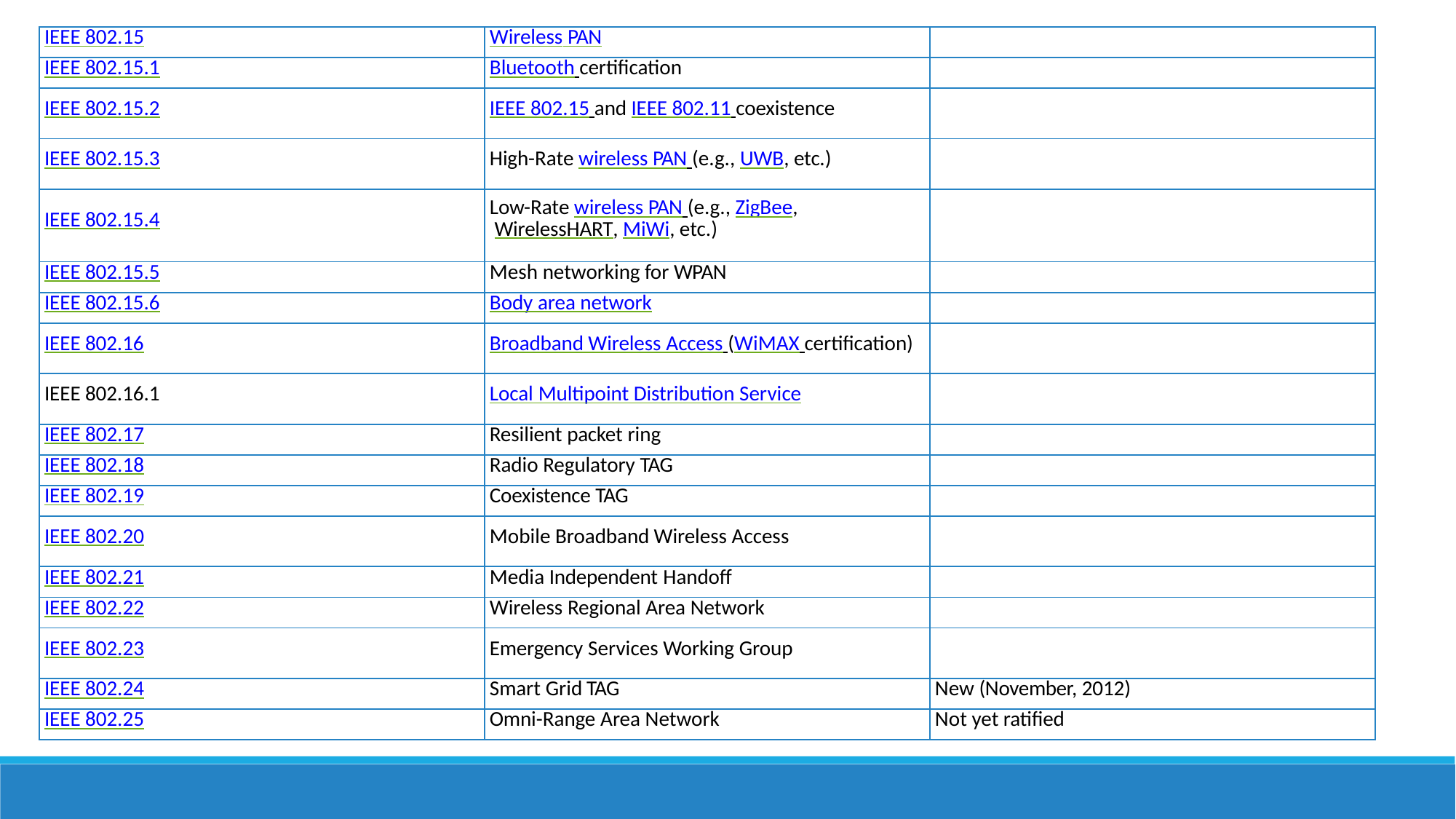

| IEEE 802.15 | Wireless PAN |  |
| --- | --- | --- |
| IEEE 802.15.1 | Bluetooth certification |  |
| IEEE 802.15.2 | IEEE 802.15 and IEEE 802.11 coexistence |  |
| IEEE 802.15.3 | High-Rate wireless PAN (e.g., UWB, etc.) |  |
| IEEE 802.15.4 | Low-Rate wireless PAN (e.g., ZigBee, WirelessHART, MiWi, etc.) |  |
| IEEE 802.15.5 | Mesh networking for WPAN |  |
| IEEE 802.15.6 | Body area network |  |
| IEEE 802.16 | Broadband Wireless Access (WiMAX certification) |  |
| IEEE 802.16.1 | Local Multipoint Distribution Service |  |
| IEEE 802.17 | Resilient packet ring |  |
| IEEE 802.18 | Radio Regulatory TAG |  |
| IEEE 802.19 | Coexistence TAG |  |
| IEEE 802.20 | Mobile Broadband Wireless Access |  |
| IEEE 802.21 | Media Independent Handoff |  |
| IEEE 802.22 | Wireless Regional Area Network |  |
| IEEE 802.23 | Emergency Services Working Group |  |
| IEEE 802.24 | Smart Grid TAG | New (November, 2012) |
| IEEE 802.25 | Omni-Range Area Network | Not yet ratified |